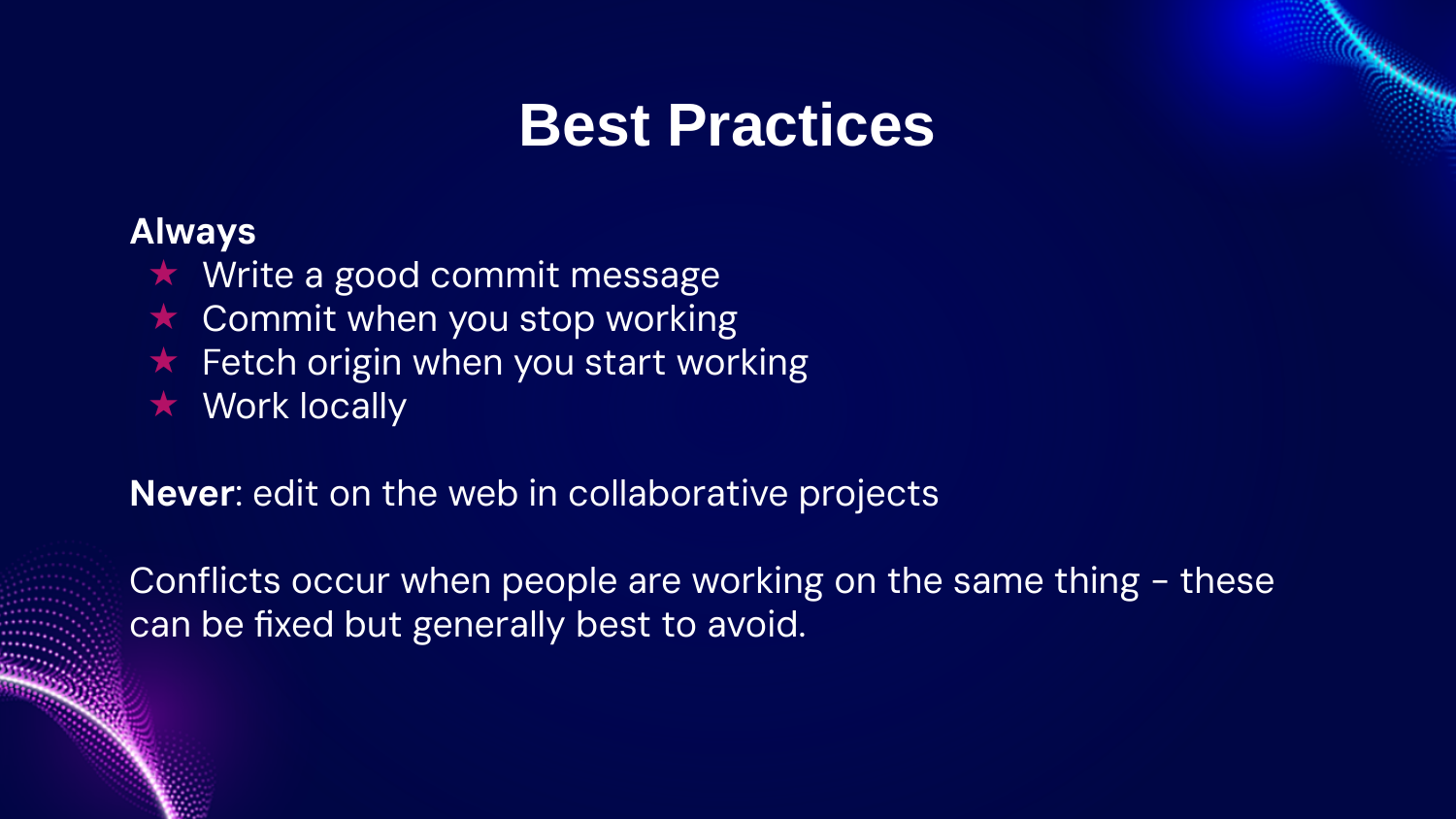

Best Practices
Always
Write a good commit message
Commit when you stop working
Fetch origin when you start working
Work locally

Never: edit on the web in collaborative projects

Conflicts occur when people are working on the same thing - these can be fixed but generally best to avoid.